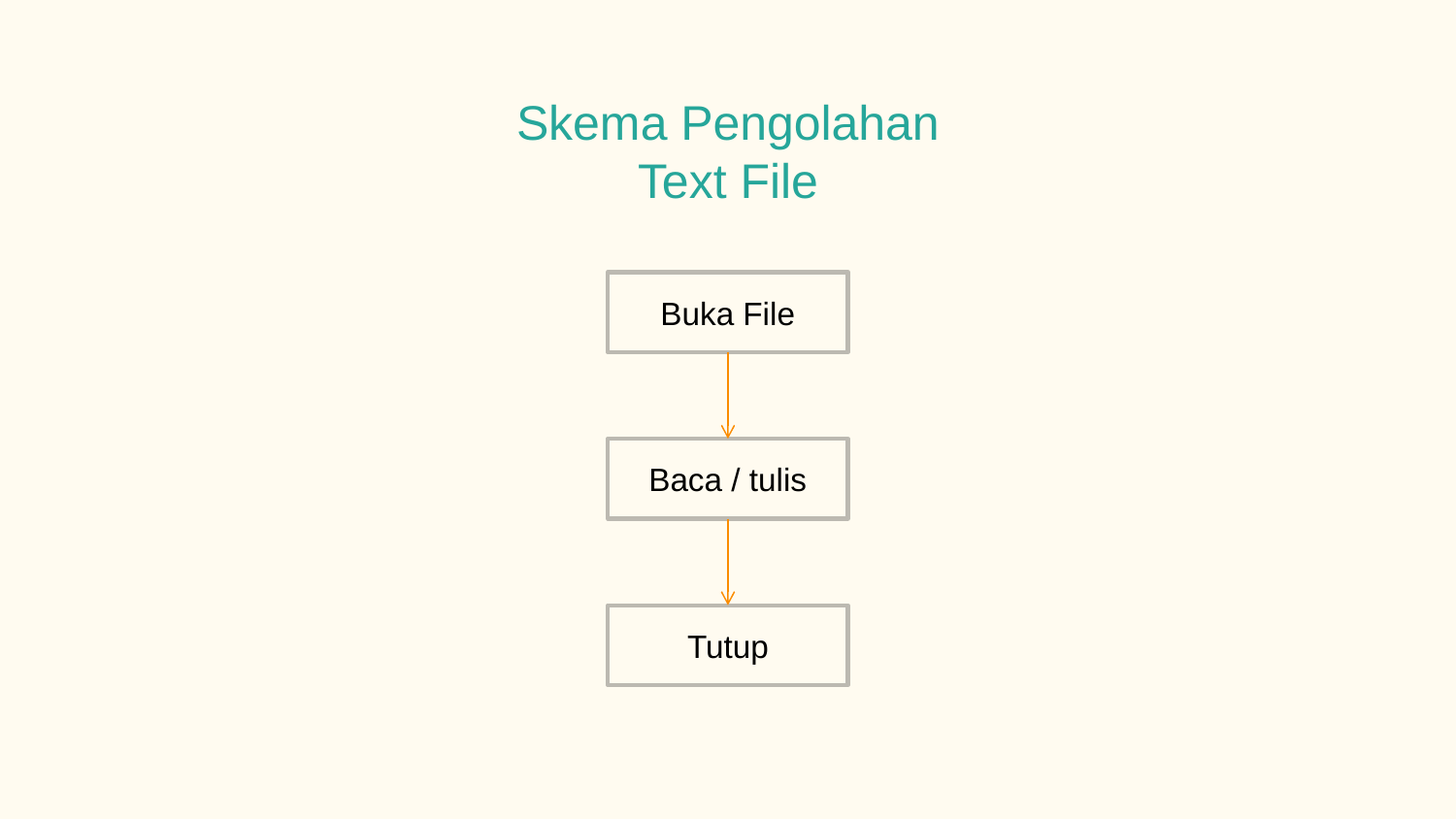

Skema Pengolahan Text File
Buka File
Baca / tulis
Tutup